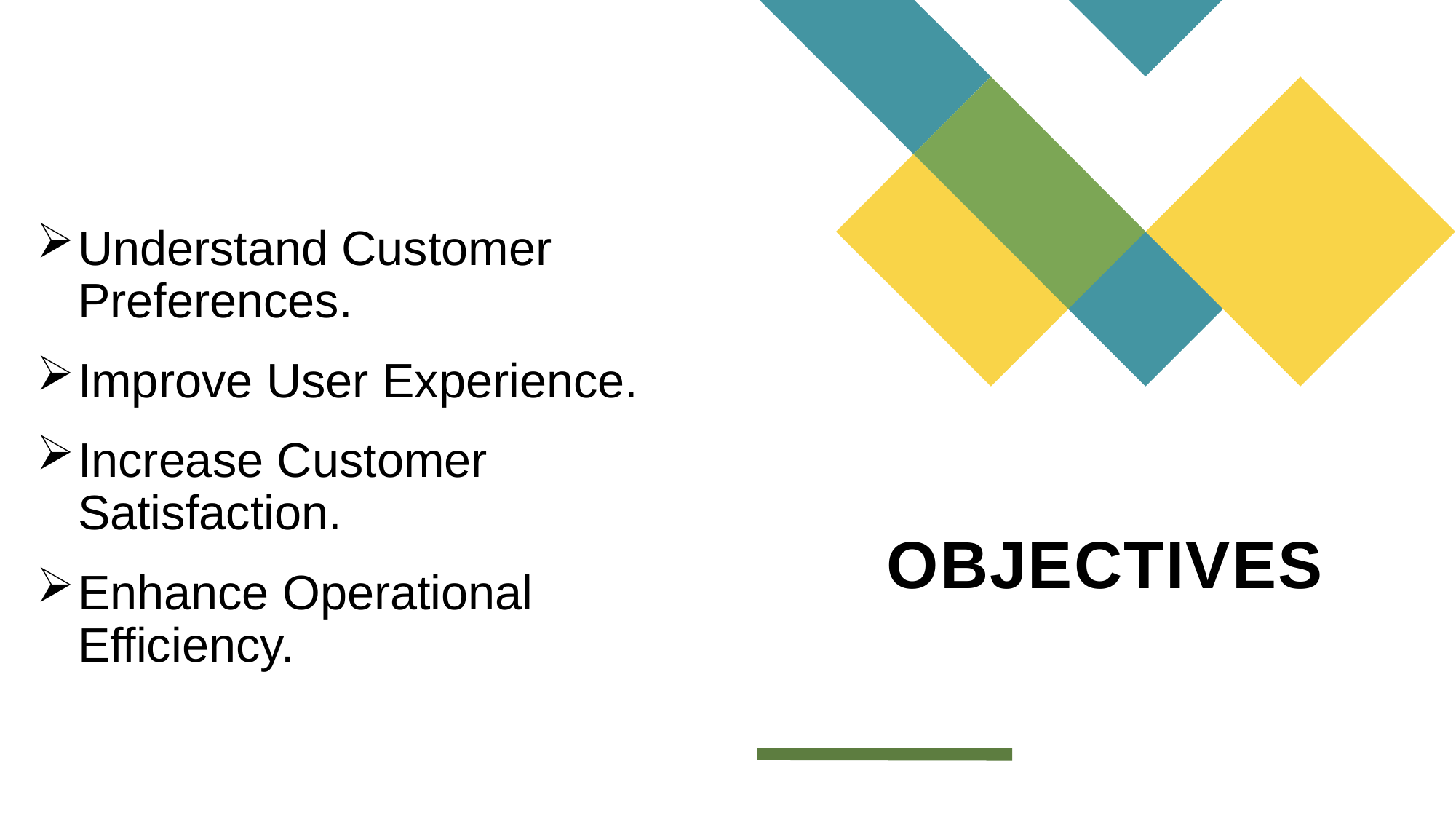

Understand Customer Preferences.
Improve User Experience.
Increase Customer Satisfaction.
Enhance Operational Efficiency.
# OBJECTIVES